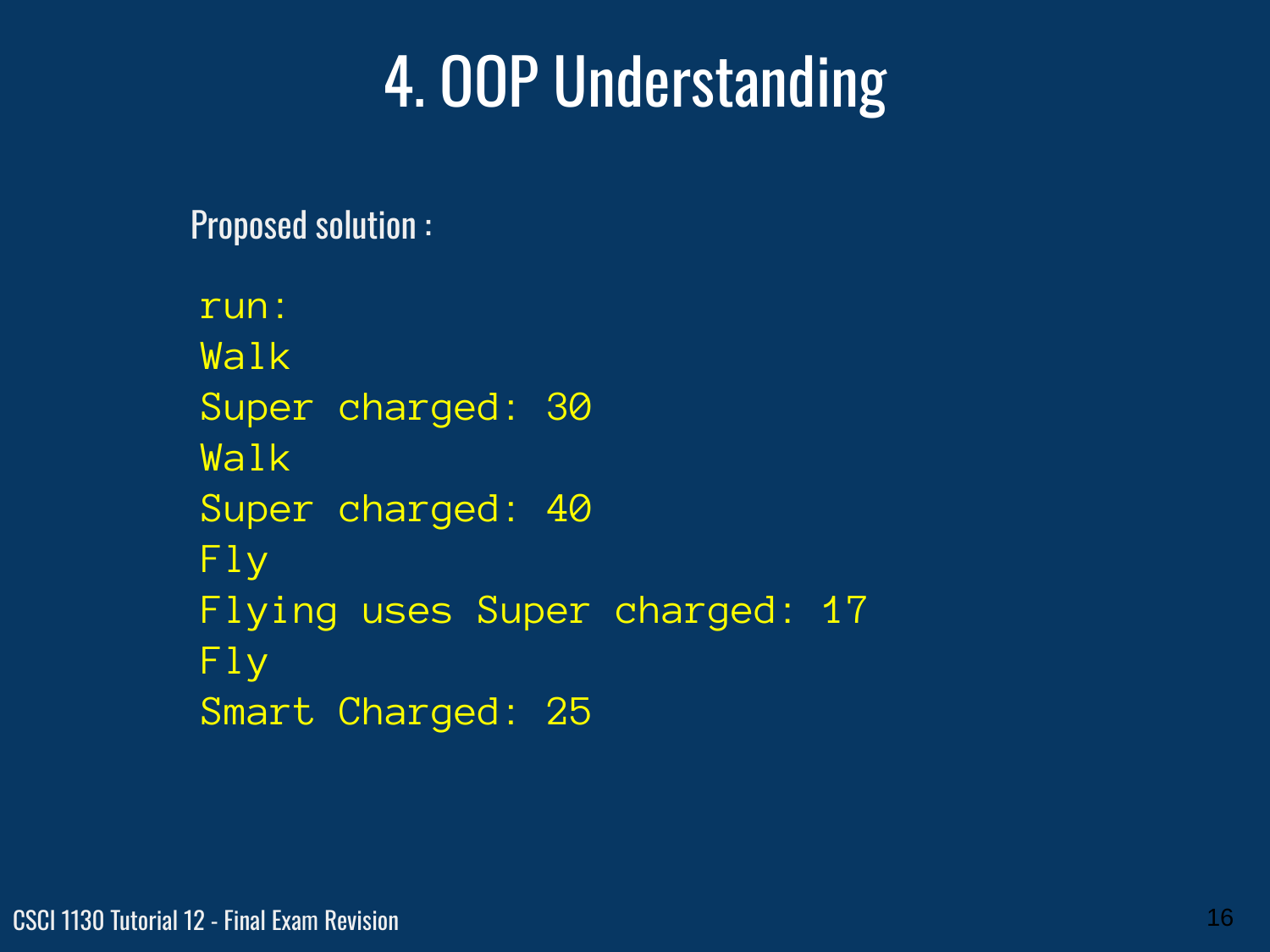

4. OOP Understanding
Proposed solution :
run:
Walk
Super charged: 30
Walk
Super charged: 40
Fly
Flying uses Super charged: 17
Fly
Smart Charged: 25

16